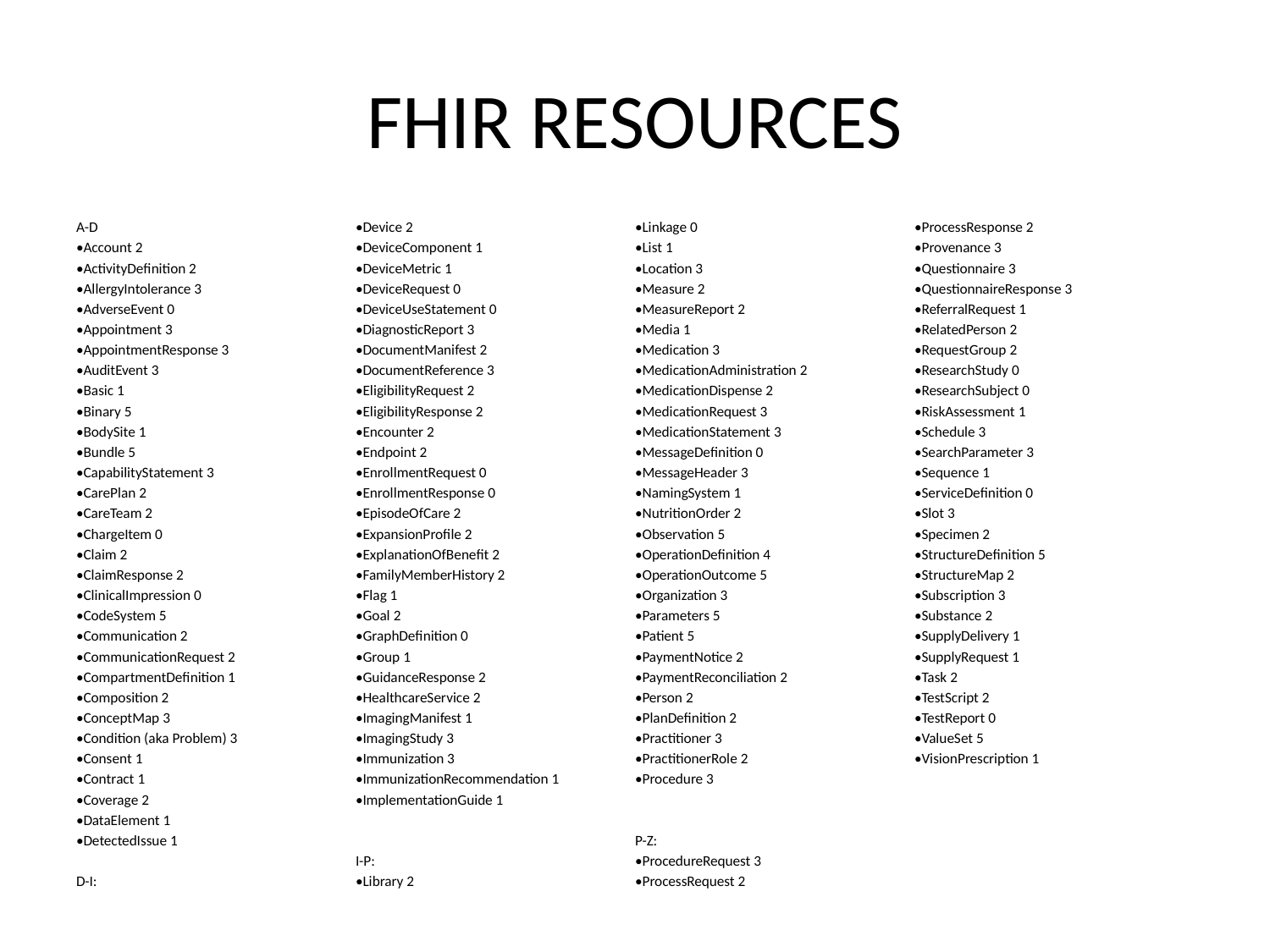

# FHIR RESOURCES
A-D
•Account 2
•ActivityDefinition 2
•AllergyIntolerance 3
•AdverseEvent 0
•Appointment 3
•AppointmentResponse 3
•AuditEvent 3
•Basic 1
•Binary 5
•BodySite 1
•Bundle 5
•CapabilityStatement 3
•CarePlan 2
•CareTeam 2
•ChargeItem 0
•Claim 2
•ClaimResponse 2
•ClinicalImpression 0
•CodeSystem 5
•Communication 2
•CommunicationRequest 2
•CompartmentDefinition 1
•Composition 2
•ConceptMap 3
•Condition (aka Problem) 3
•Consent 1
•Contract 1
•Coverage 2
•DataElement 1
•DetectedIssue 1

D-I:
•Device 2
•DeviceComponent 1
•DeviceMetric 1
•DeviceRequest 0
•DeviceUseStatement 0
•DiagnosticReport 3
•DocumentManifest 2
•DocumentReference 3
•EligibilityRequest 2
•EligibilityResponse 2
•Encounter 2
•Endpoint 2
•EnrollmentRequest 0
•EnrollmentResponse 0
•EpisodeOfCare 2
•ExpansionProfile 2
•ExplanationOfBenefit 2
•FamilyMemberHistory 2
•Flag 1
•Goal 2
•GraphDefinition 0
•Group 1
•GuidanceResponse 2
•HealthcareService 2
•ImagingManifest 1
•ImagingStudy 3
•Immunization 3
•ImmunizationRecommendation 1
•ImplementationGuide 1

I-P:
•Library 2
•Linkage 0
•List 1
•Location 3
•Measure 2
•MeasureReport 2
•Media 1
•Medication 3
•MedicationAdministration 2
•MedicationDispense 2
•MedicationRequest 3
•MedicationStatement 3
•MessageDefinition 0
•MessageHeader 3
•NamingSystem 1
•NutritionOrder 2
•Observation 5
•OperationDefinition 4
•OperationOutcome 5
•Organization 3
•Parameters 5
•Patient 5
•PaymentNotice 2
•PaymentReconciliation 2
•Person 2
•PlanDefinition 2
•Practitioner 3
•PractitionerRole 2
•Procedure 3

P-Z:
•ProcedureRequest 3
•ProcessRequest 2
•ProcessResponse 2
•Provenance 3
•Questionnaire 3
•QuestionnaireResponse 3
•ReferralRequest 1
•RelatedPerson 2
•RequestGroup 2
•ResearchStudy 0
•ResearchSubject 0
•RiskAssessment 1
•Schedule 3
•SearchParameter 3
•Sequence 1
•ServiceDefinition 0
•Slot 3
•Specimen 2
•StructureDefinition 5
•StructureMap 2
•Subscription 3
•Substance 2
•SupplyDelivery 1
•SupplyRequest 1
•Task 2
•TestScript 2
•TestReport 0
•ValueSet 5
•VisionPrescription 1